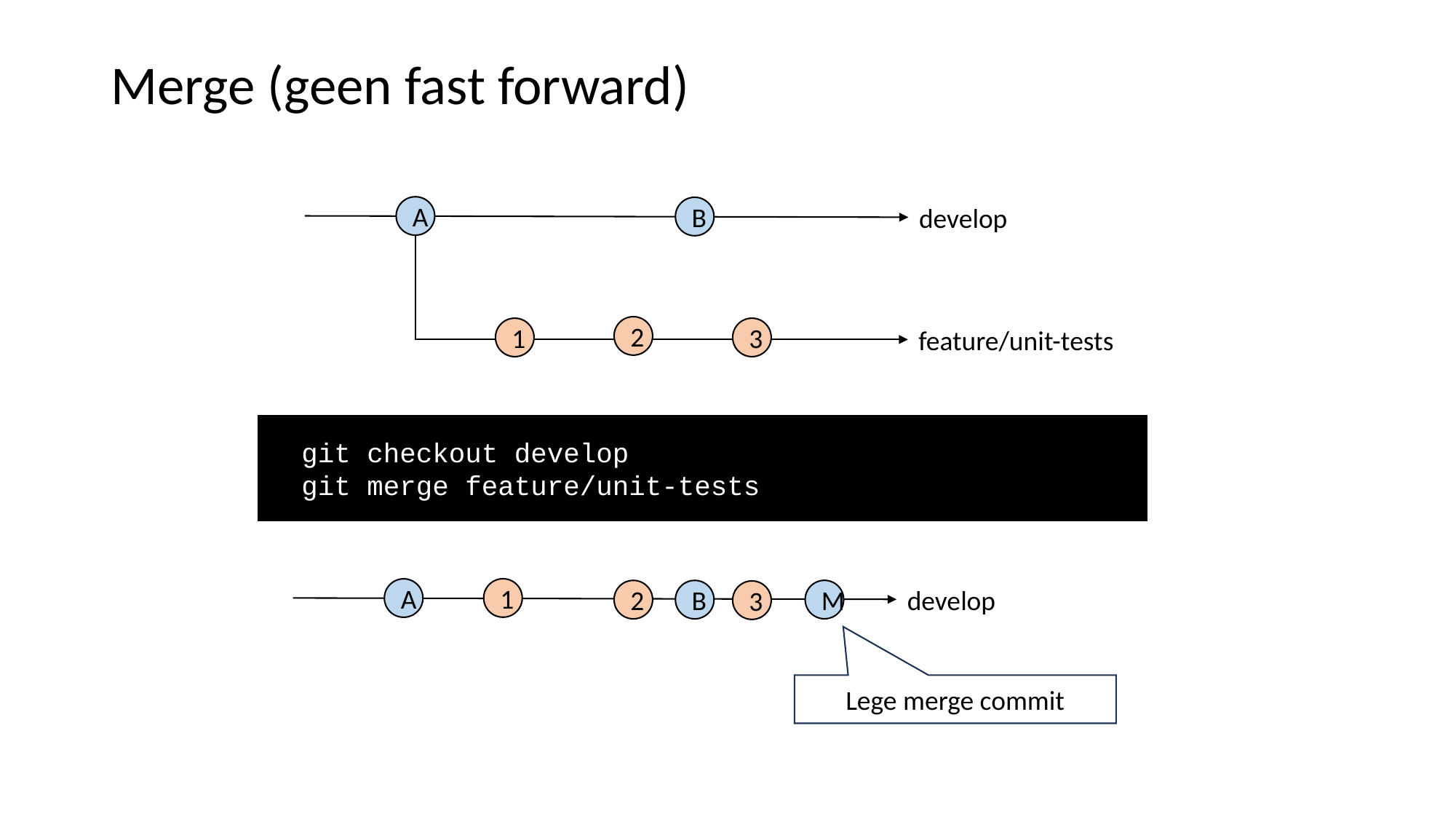

# Merge (geen fast forward)
develop
A
2
feature/unit-tests
3
1
B
git checkout develop
git merge feature/unit-tests
develop
1
A
M
2
B
3
Lege merge commit